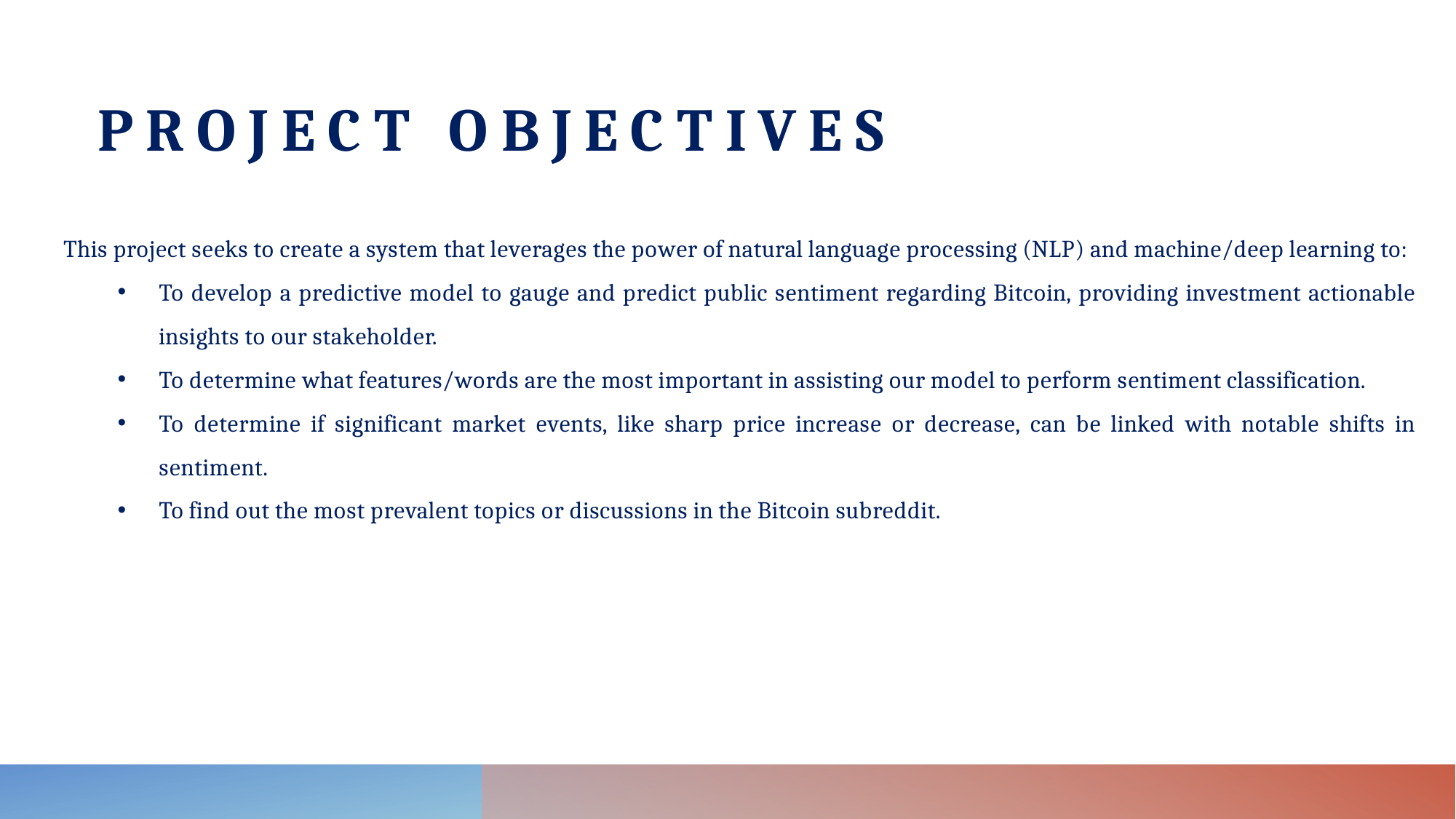

# Project Objectives
This project seeks to create a system that leverages the power of natural language processing (NLP) and machine/deep learning to:
To develop a predictive model to gauge and predict public sentiment regarding Bitcoin, providing investment actionable insights to our stakeholder.
To determine what features/words are the most important in assisting our model to perform sentiment classification.
To determine if significant market events, like sharp price increase or decrease, can be linked with notable shifts in sentiment.
To find out the most prevalent topics or discussions in the Bitcoin subreddit.